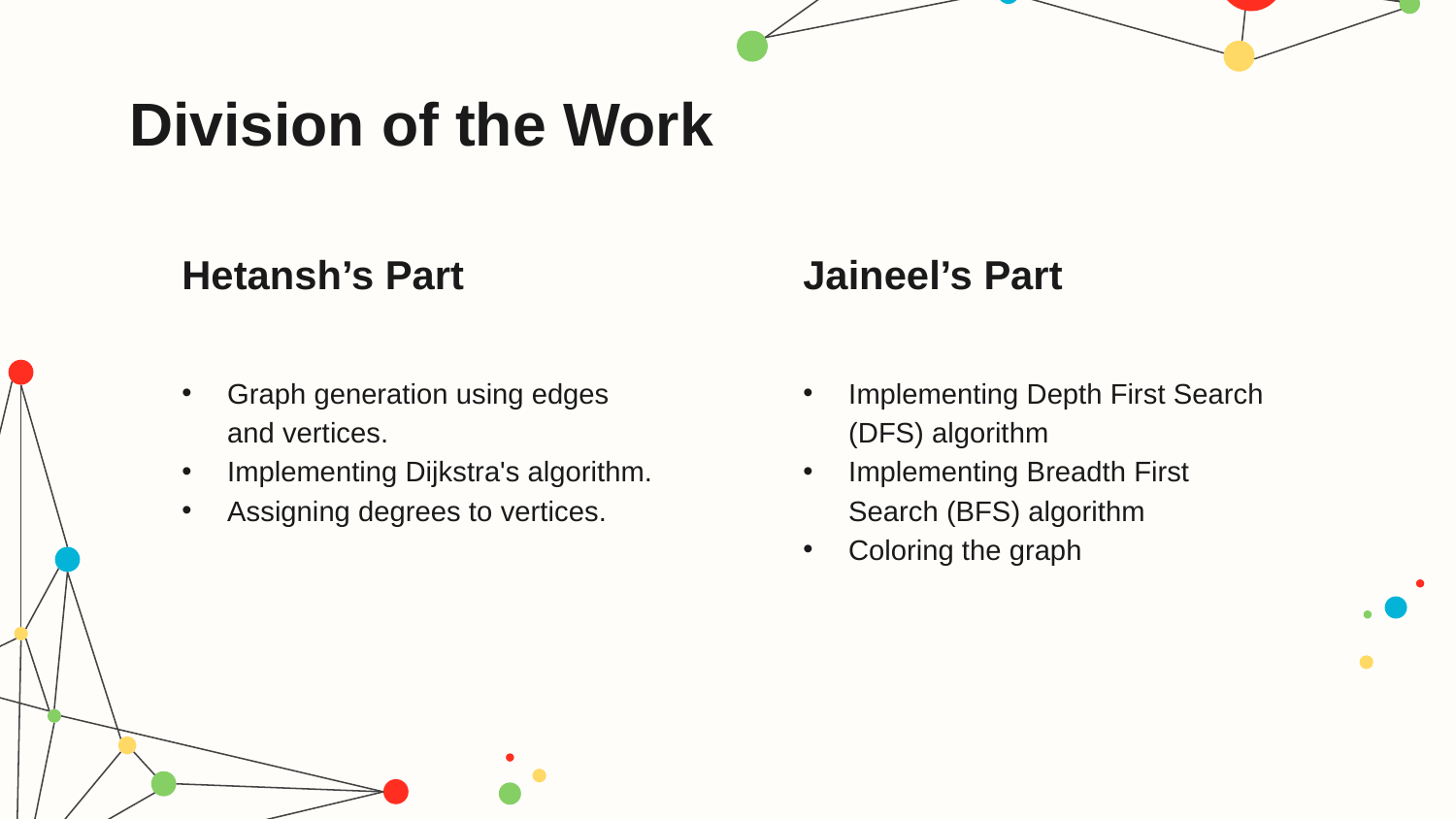

# Division of the Work
Hetansh’s Part
Jaineel’s Part
Graph generation using edges and vertices.
Implementing Dijkstra's algorithm.
Assigning degrees to vertices.

Implementing Depth First Search (DFS) algorithm
Implementing Breadth First Search (BFS) algorithm
Coloring the graph